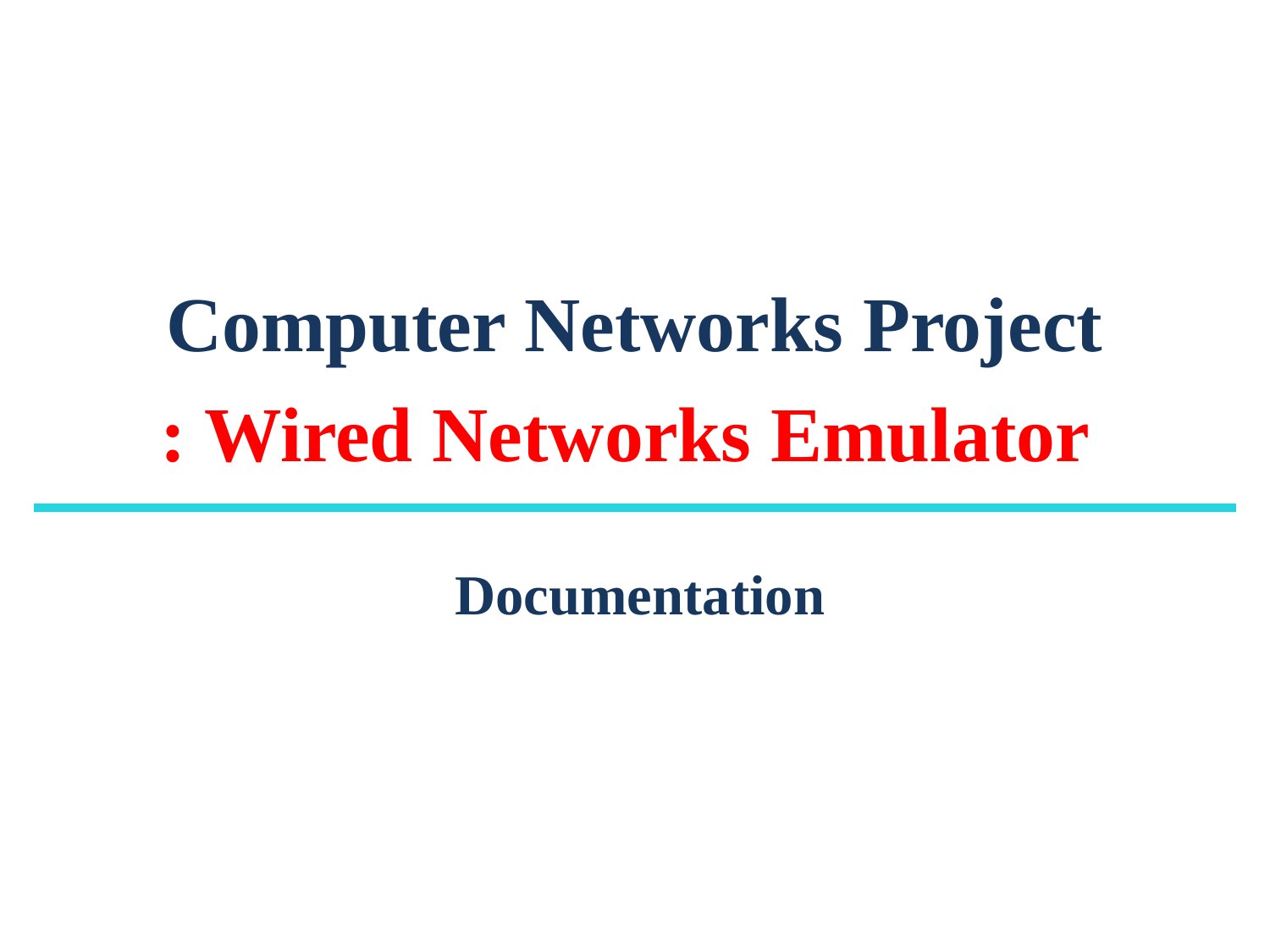

Computer Networks Project
: Wired Networks Emulator

Documentation